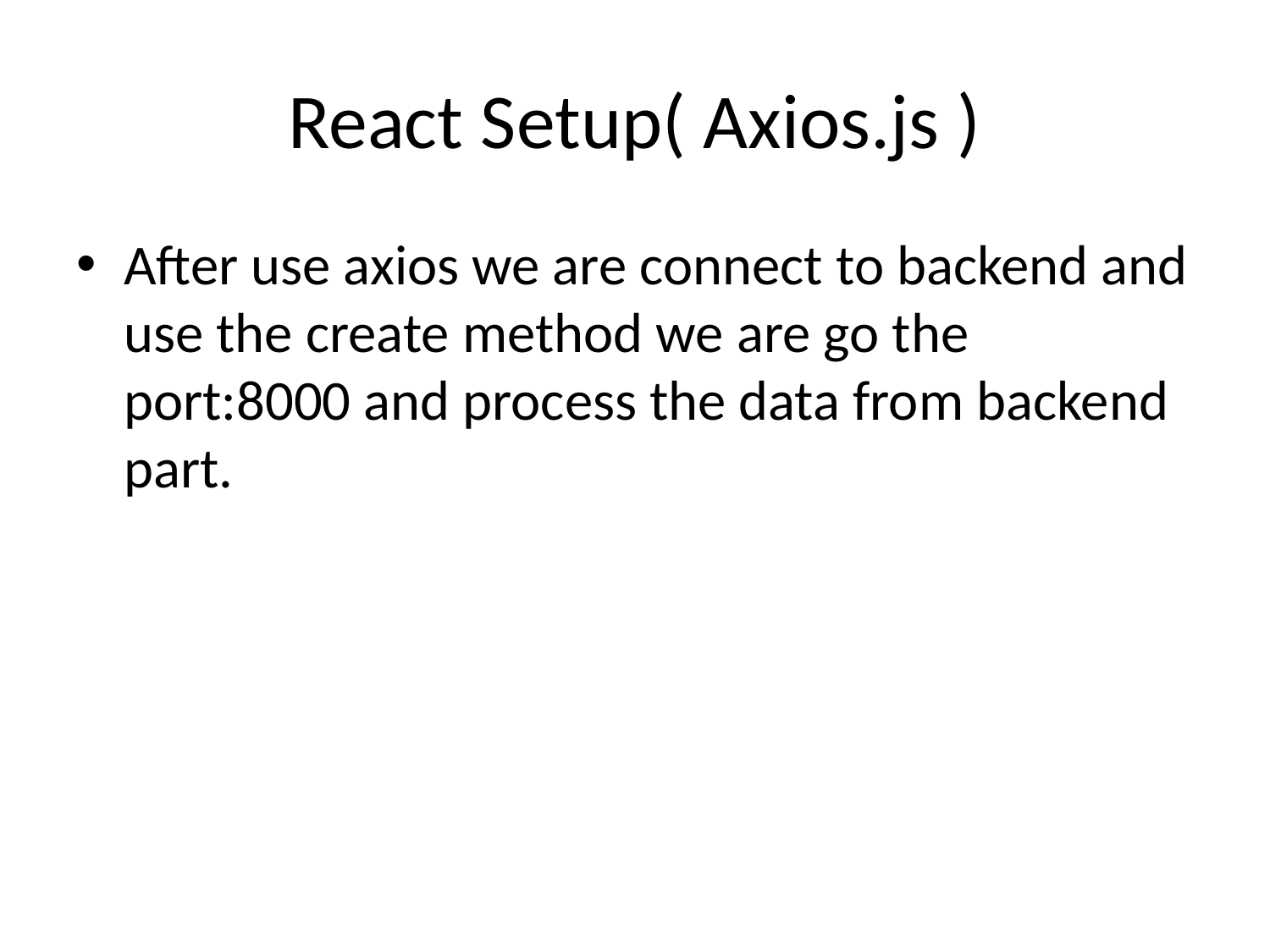

# React Setup( Axios.js )
After use axios we are connect to backend and use the create method we are go the port:8000 and process the data from backend part.